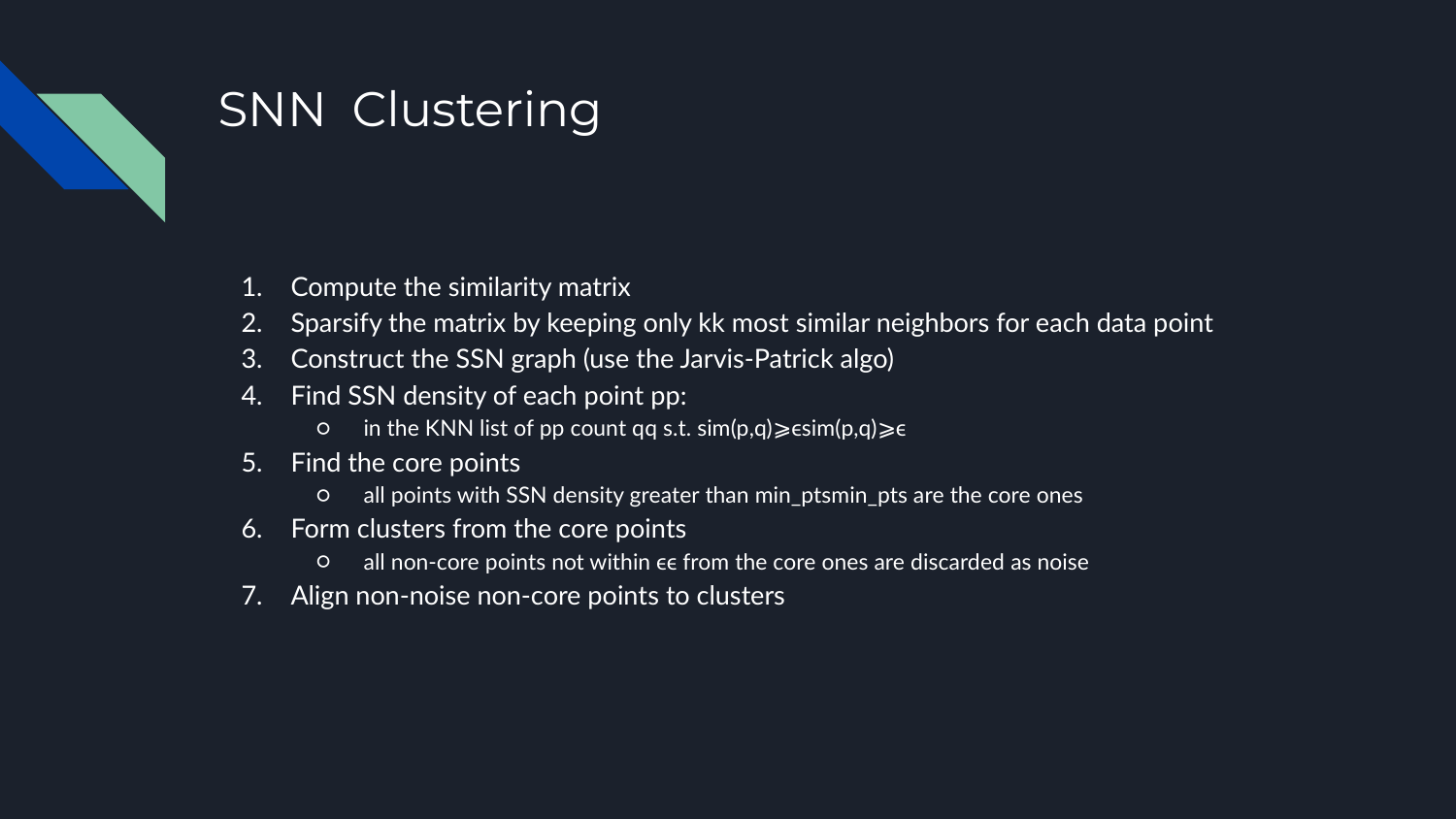

# SNN  Clustering
Compute the similarity matrix
Sparsify the matrix by keeping only kk most similar neighbors for each data point
Construct the SSN graph (use the Jarvis-Patrick algo)
Find SSN density of each point pp:
in the KNN list of pp count qq s.t. sim(p,q)⩾ϵsim(p,q)⩾ϵ
Find the core points
all points with SSN density greater than min_ptsmin_pts are the core ones
Form clusters from the core points
all non-core points not within ϵϵ from the core ones are discarded as noise
Align non-noise non-core points to clusters